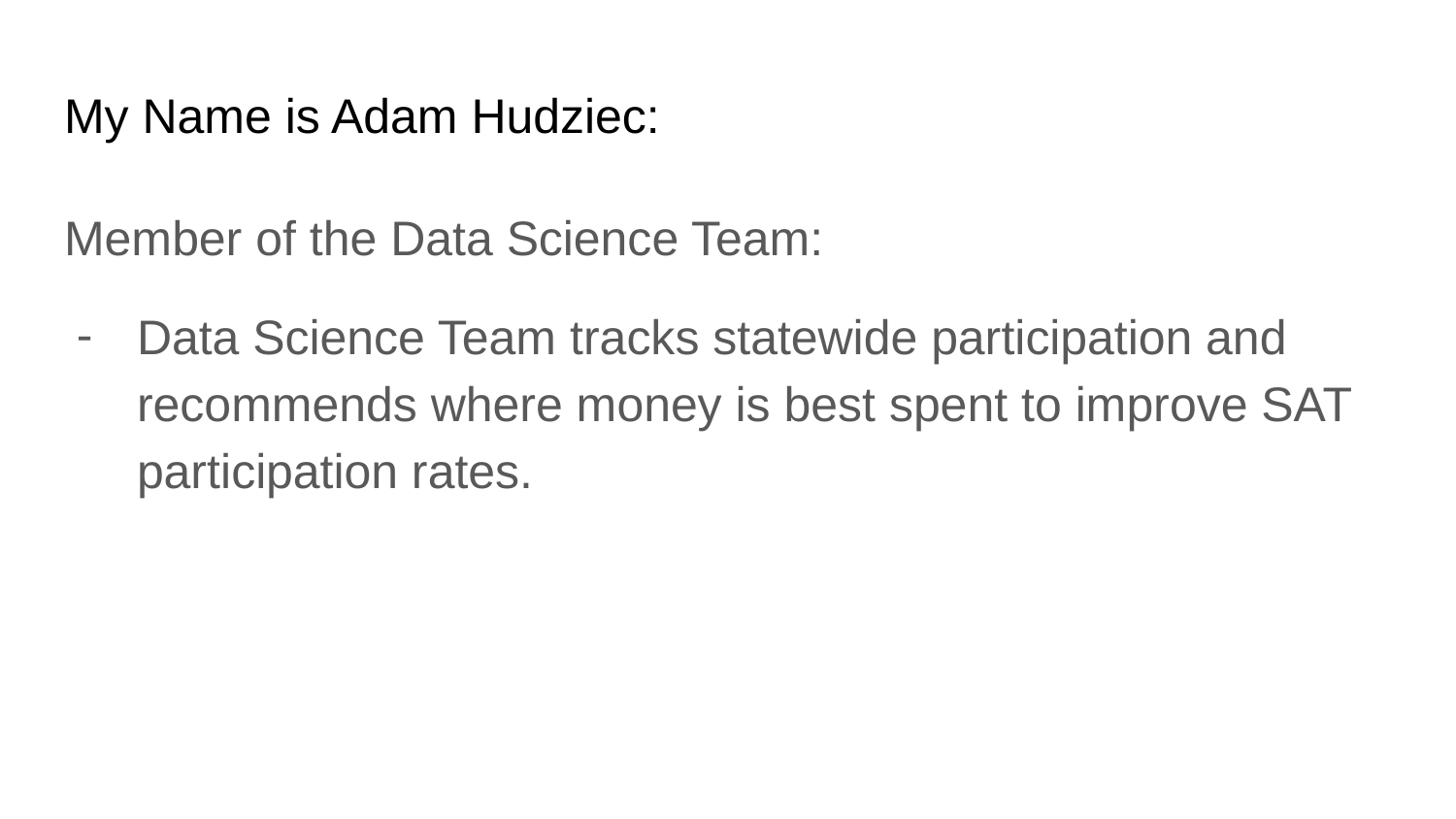

# My Name is Adam Hudziec:
Member of the Data Science Team:
Data Science Team tracks statewide participation and recommends where money is best spent to improve SAT participation rates.